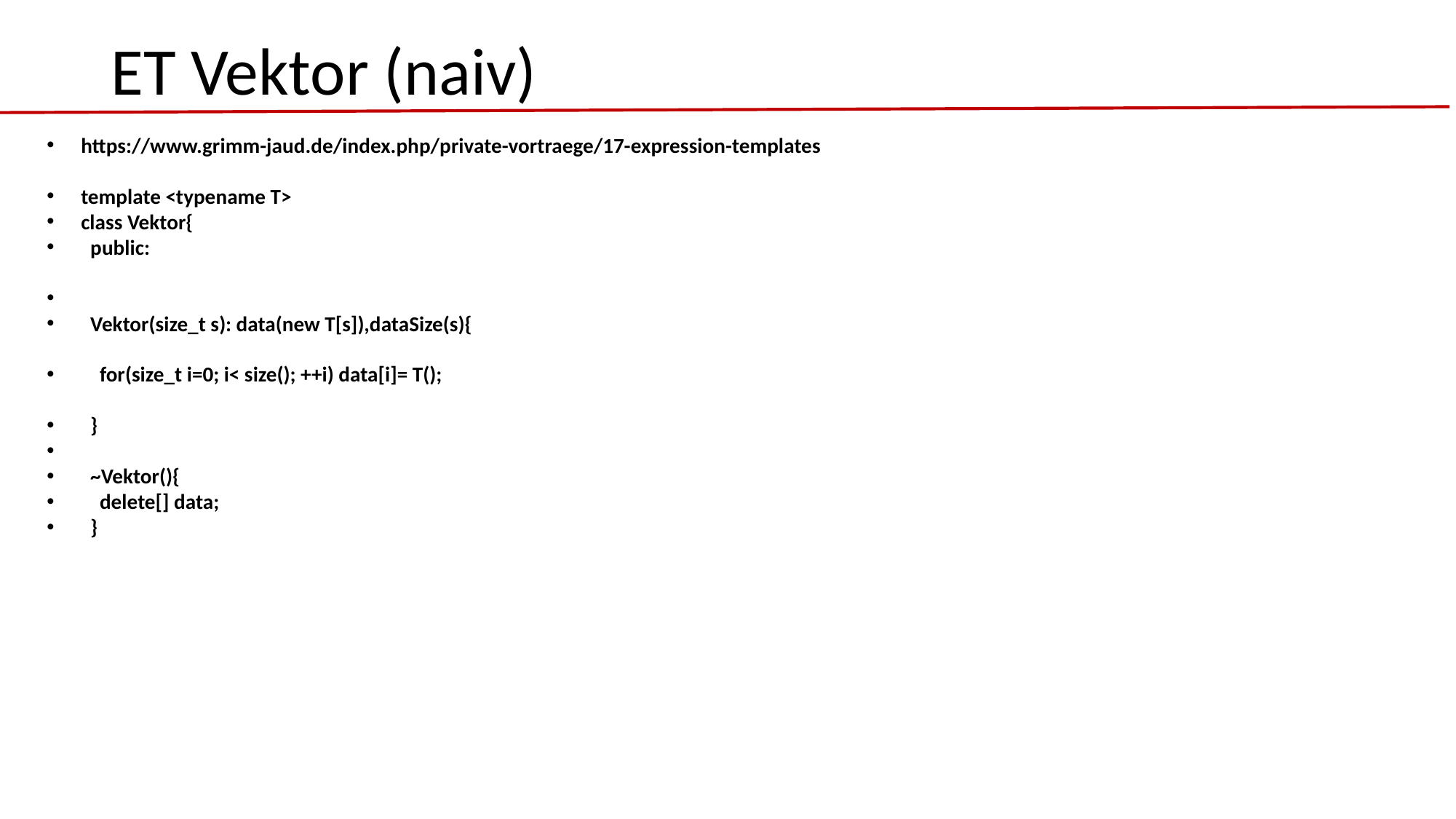

# ET Vektor (naiv)
https://www.grimm-jaud.de/index.php/private-vortraege/17-expression-templates

template <typename T>
class Vektor{
  public:

  Vektor(size_t s): data(new T[s]),dataSize(s){

    for(size_t i=0; i< size(); ++i) data[i]= T();

  }

  ~Vektor(){
    delete[] data;
  }